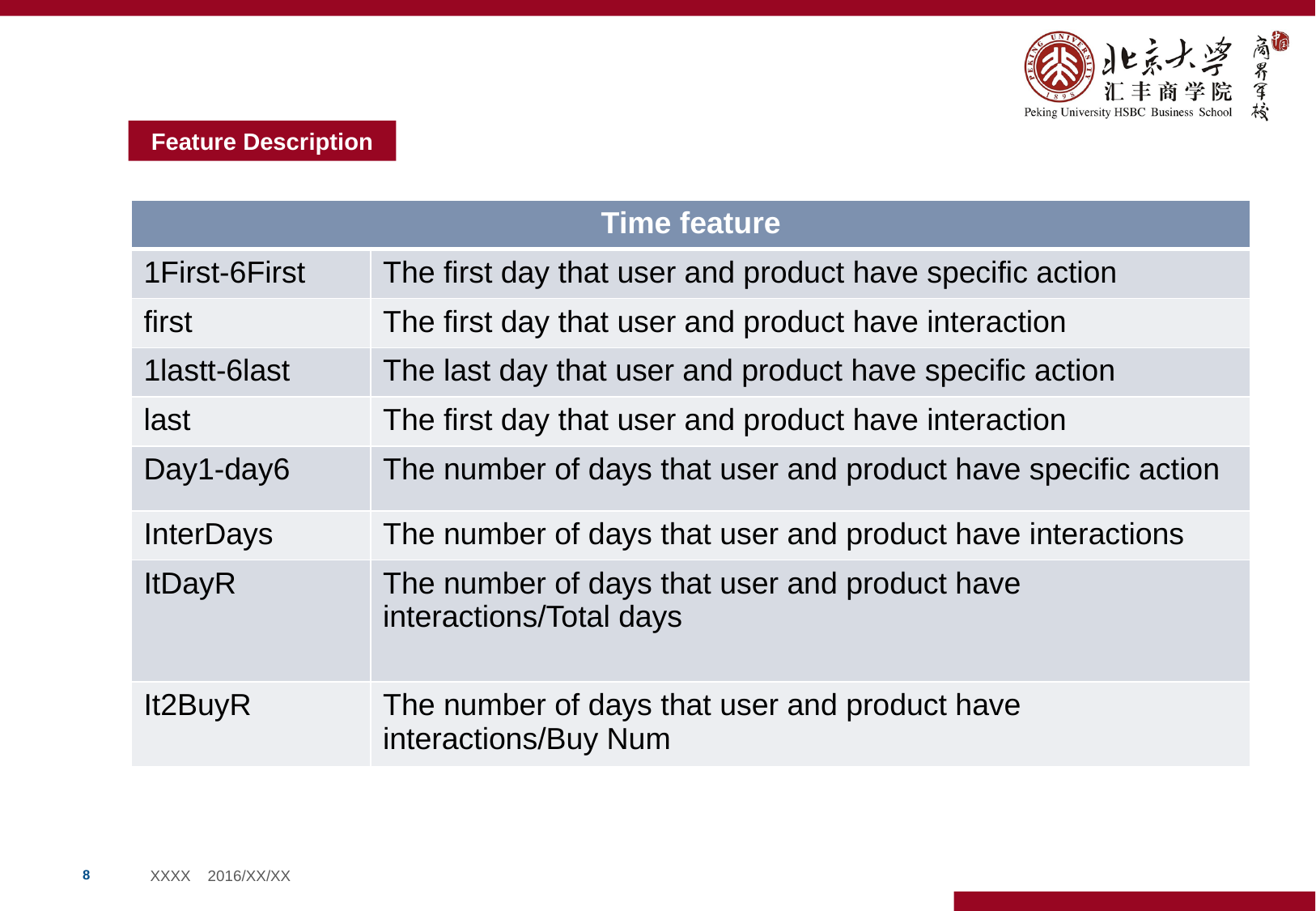

Feature Description
| Time feature |  |
| --- | --- |
| 1First-6First | The first day that user and product have specific action |
| first | The first day that user and product have interaction |
| 1lastt-6last | The last day that user and product have specific action |
| last | The first day that user and product have interaction |
| Day1-day6 | The number of days that user and product have specific action |
| InterDays | The number of days that user and product have interactions |
| ItDayR | The number of days that user and product have interactions/Total days |
| It2BuyR | The number of days that user and product have interactions/Buy Num |
8